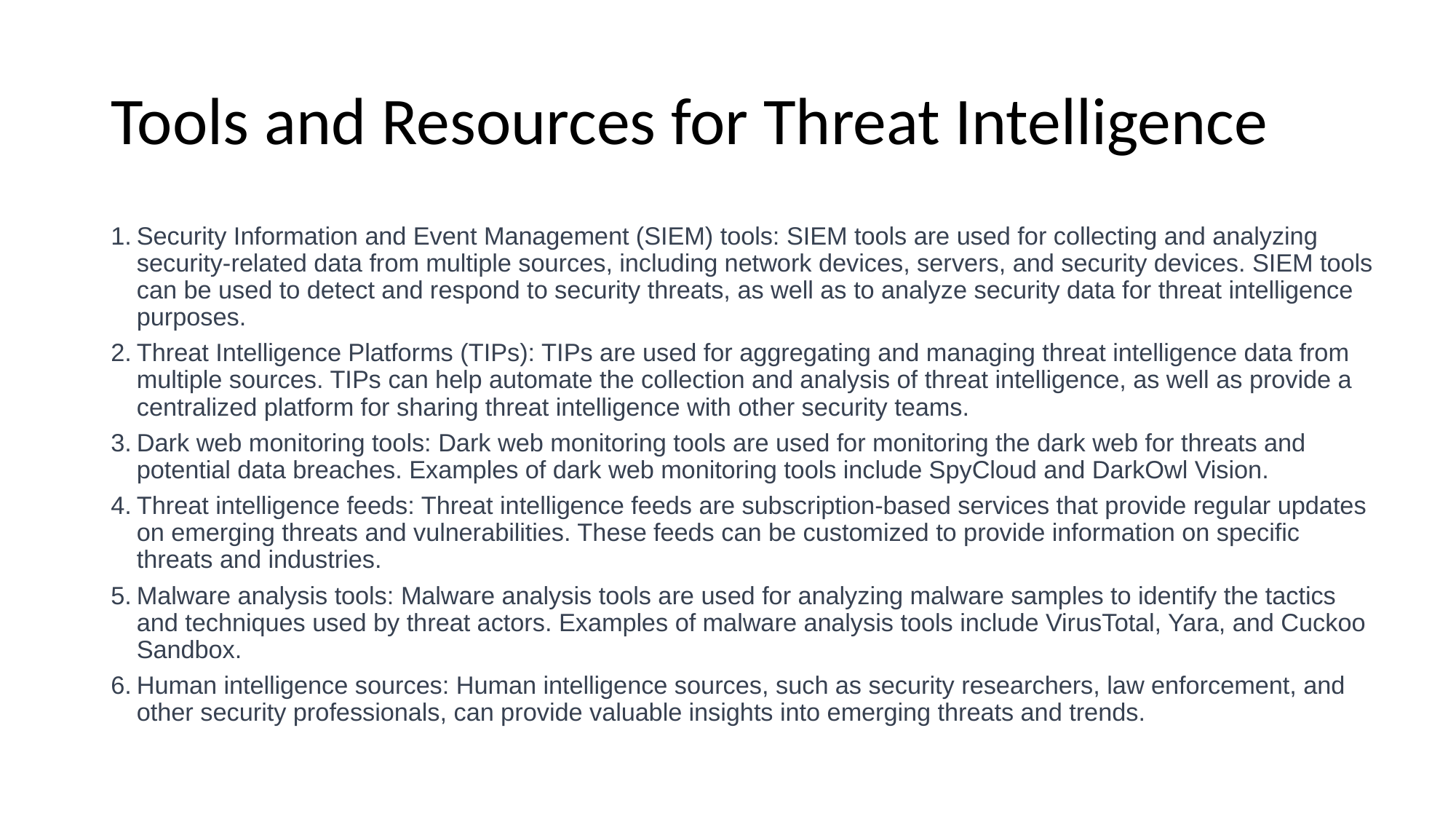

# Tools and Resources for Threat Intelligence
Security Information and Event Management (SIEM) tools: SIEM tools are used for collecting and analyzing security-related data from multiple sources, including network devices, servers, and security devices. SIEM tools can be used to detect and respond to security threats, as well as to analyze security data for threat intelligence purposes.
Threat Intelligence Platforms (TIPs): TIPs are used for aggregating and managing threat intelligence data from multiple sources. TIPs can help automate the collection and analysis of threat intelligence, as well as provide a centralized platform for sharing threat intelligence with other security teams.
Dark web monitoring tools: Dark web monitoring tools are used for monitoring the dark web for threats and potential data breaches. Examples of dark web monitoring tools include SpyCloud and DarkOwl Vision.
Threat intelligence feeds: Threat intelligence feeds are subscription-based services that provide regular updates on emerging threats and vulnerabilities. These feeds can be customized to provide information on specific threats and industries.
Malware analysis tools: Malware analysis tools are used for analyzing malware samples to identify the tactics and techniques used by threat actors. Examples of malware analysis tools include VirusTotal, Yara, and Cuckoo Sandbox.
Human intelligence sources: Human intelligence sources, such as security researchers, law enforcement, and other security professionals, can provide valuable insights into emerging threats and trends.